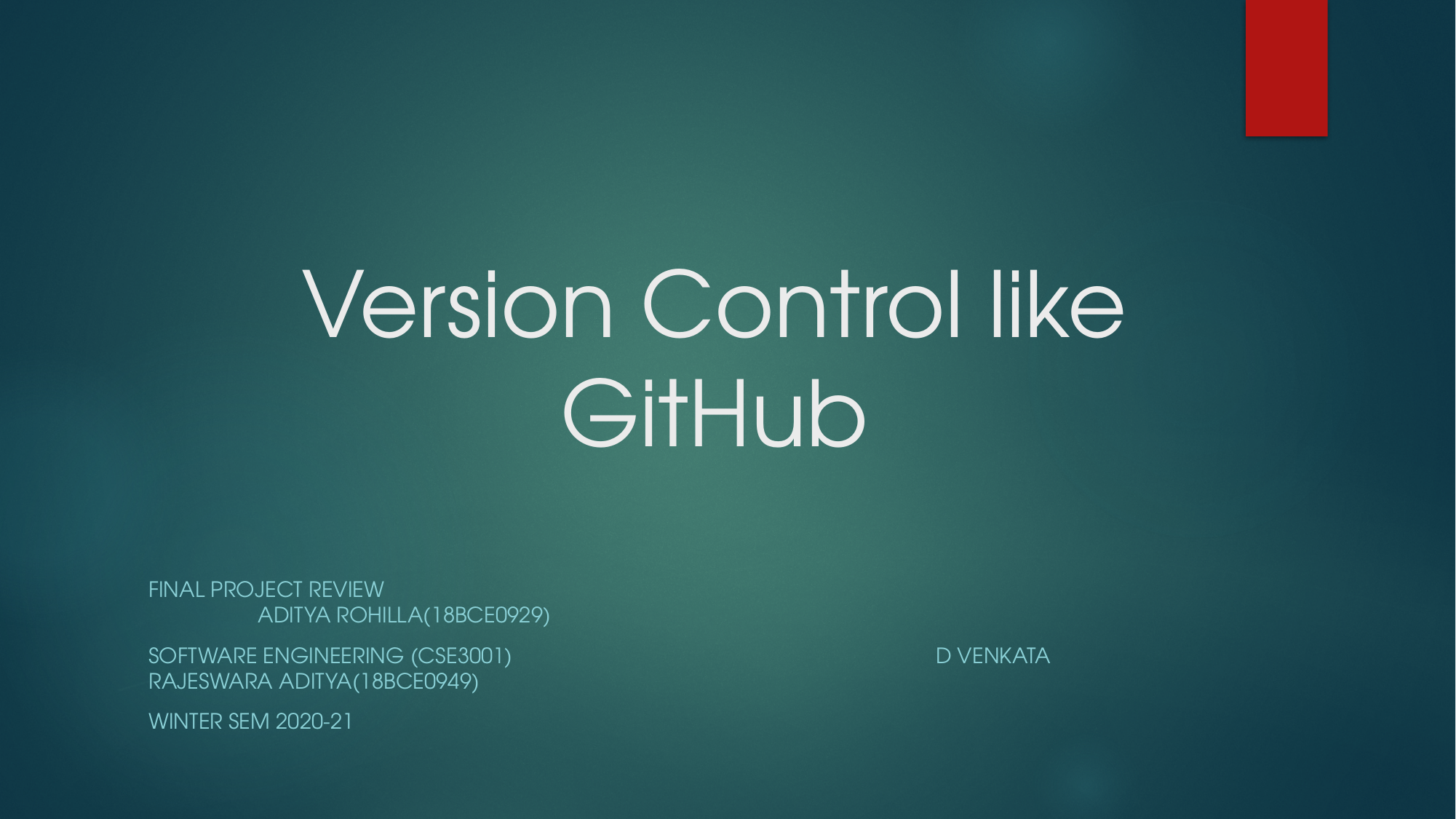

# Version Control like GitHub
FINAL PROJECT REVIEW								ADITYA ROHILLA(18BCE0929)
SOFTWARE ENGINEERING (CSE3001)				    D VENKATA RAJESWARA ADITYA(18BCE0949)
WINTER SEM 2020-21